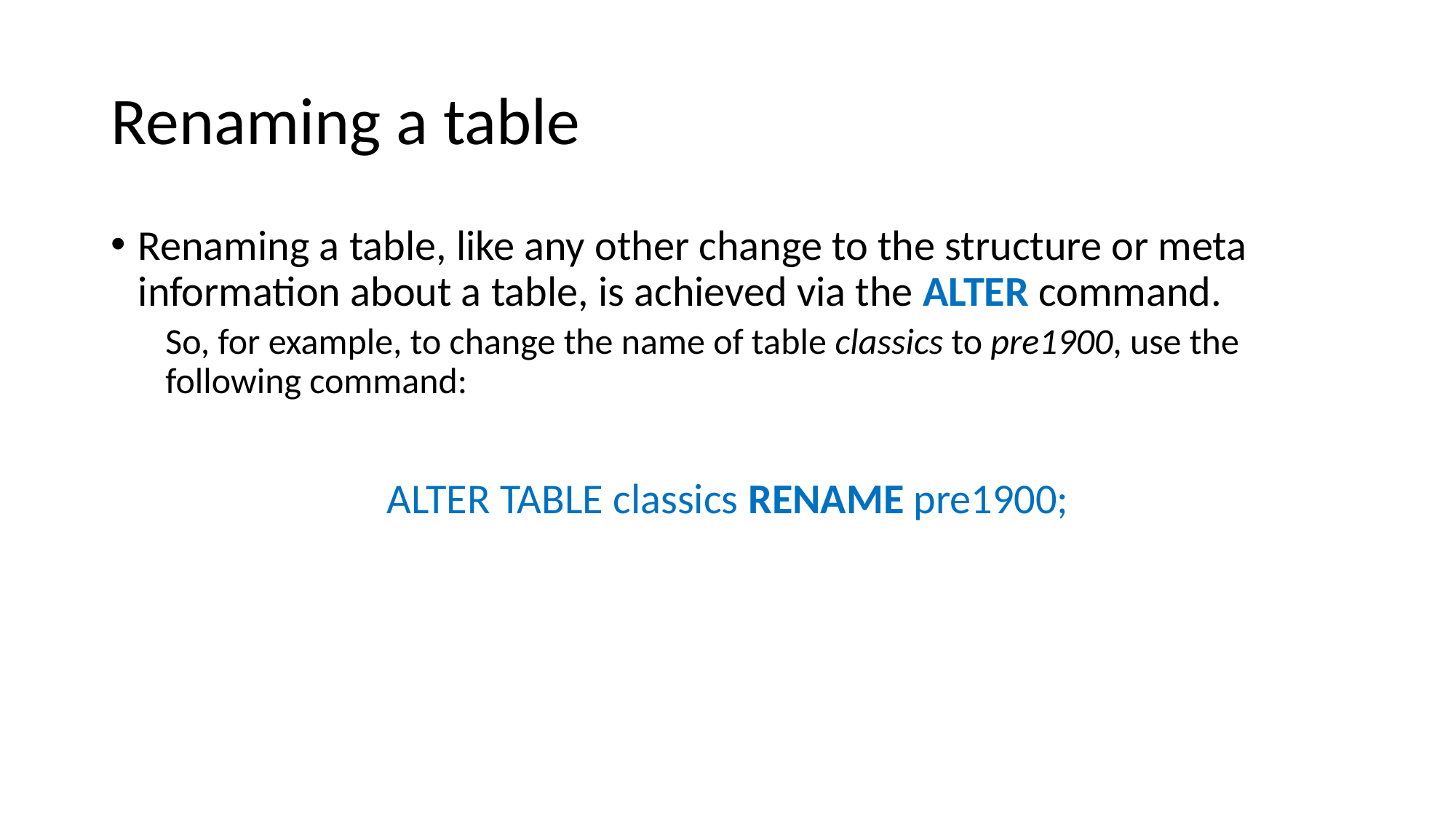

# Renaming a table
Renaming a table, like any other change to the structure or meta information about a table, is achieved via the ALTER command.
So, for example, to change the name of table classics to pre1900, use the following command:

ALTER TABLE classics RENAME pre1900;